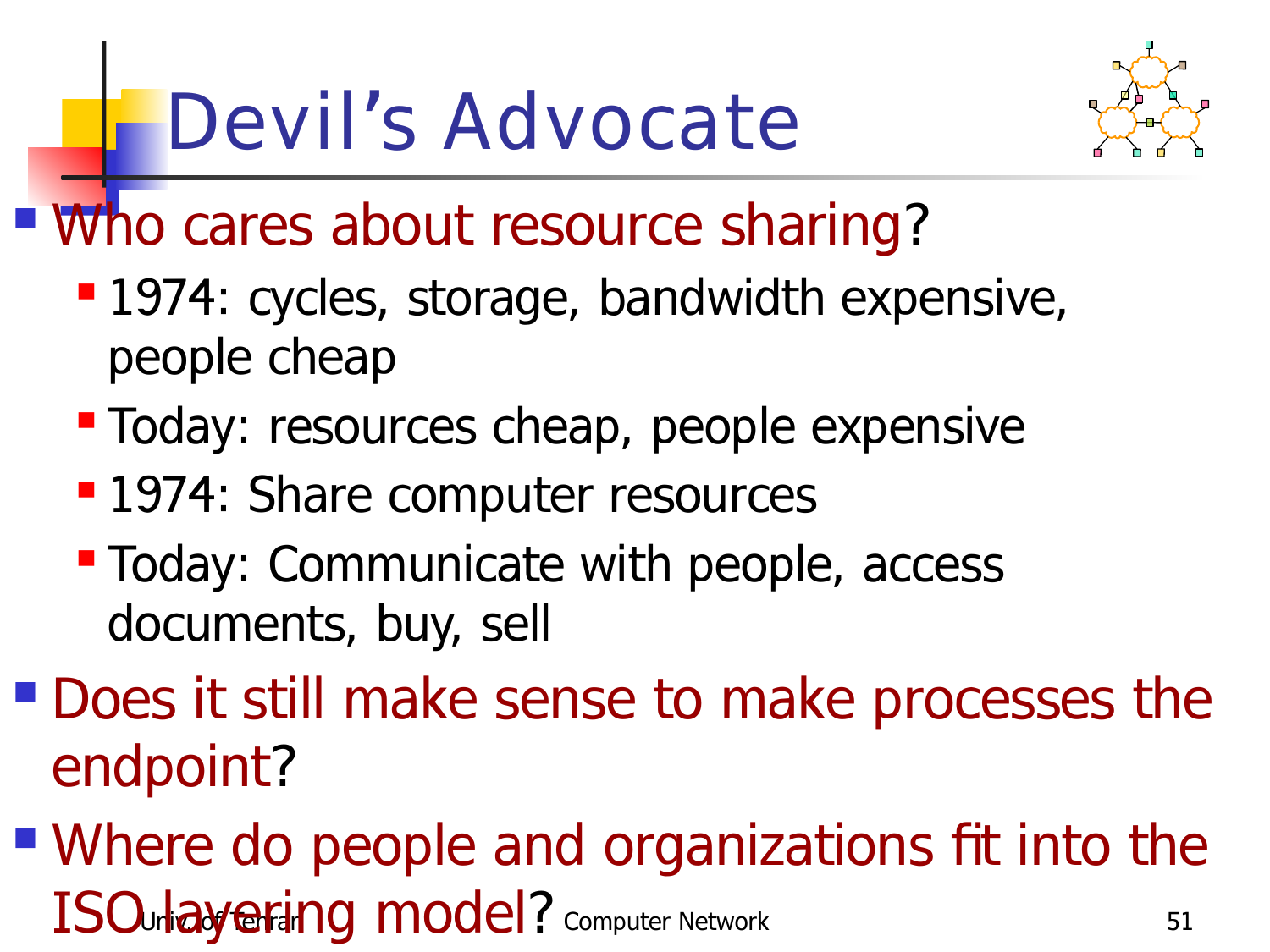

# Devil’s Advocate
Who cares about resource sharing?
1974: cycles, storage, bandwidth expensive, people cheap
Today: resources cheap, people expensive
1974: Share computer resources
Today: Communicate with people, access documents, buy, sell
Does it still make sense to make processes the endpoint?
Where do people and organizations fit into the ISO layering model?
Univ. of Tehran
Computer Network
51